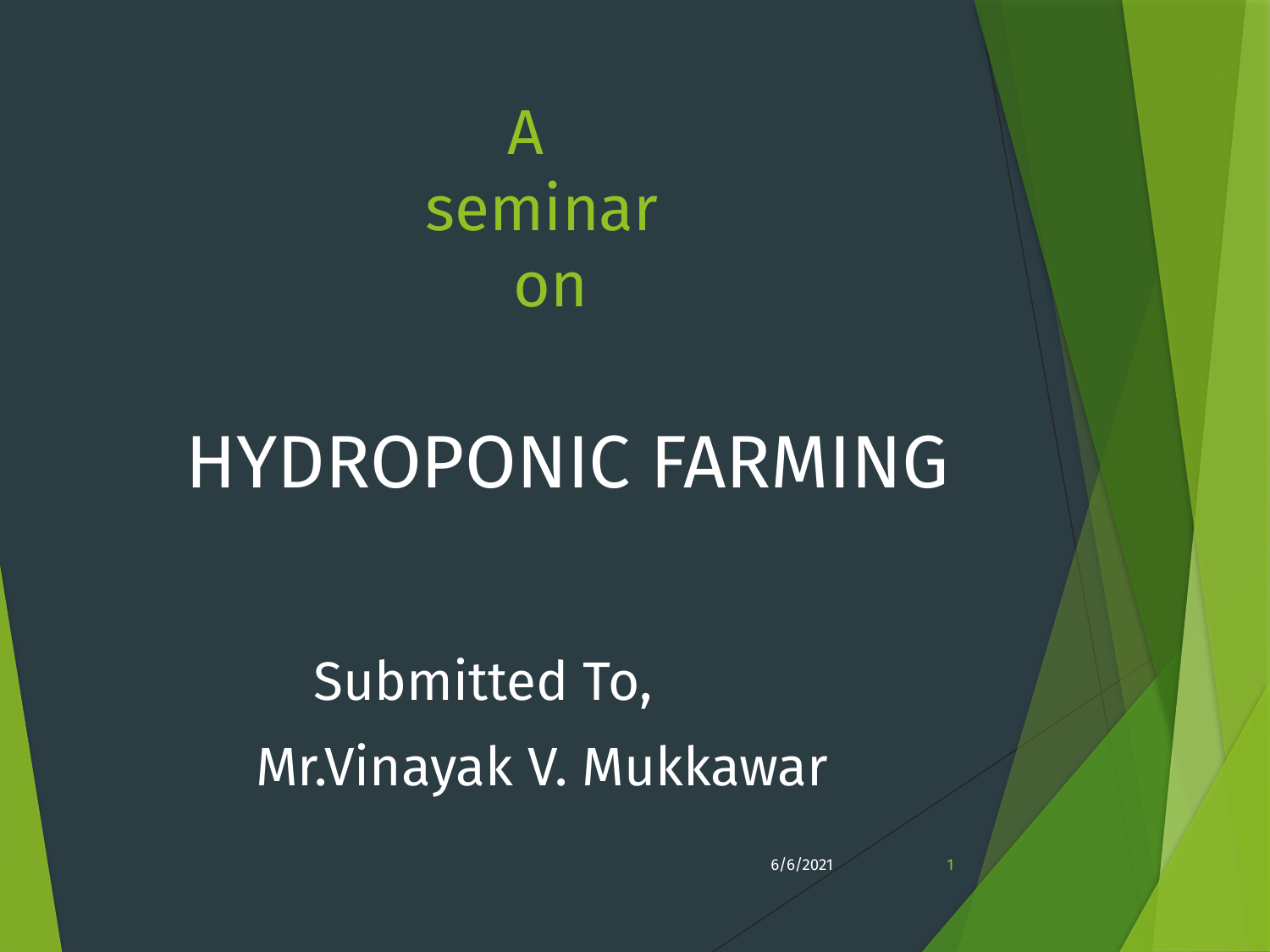

# A seminar on

           HYDROPONIC FARMING

           Submitted To,
           Mr.Vinayak V. Mukkawar
6/6/2021
1